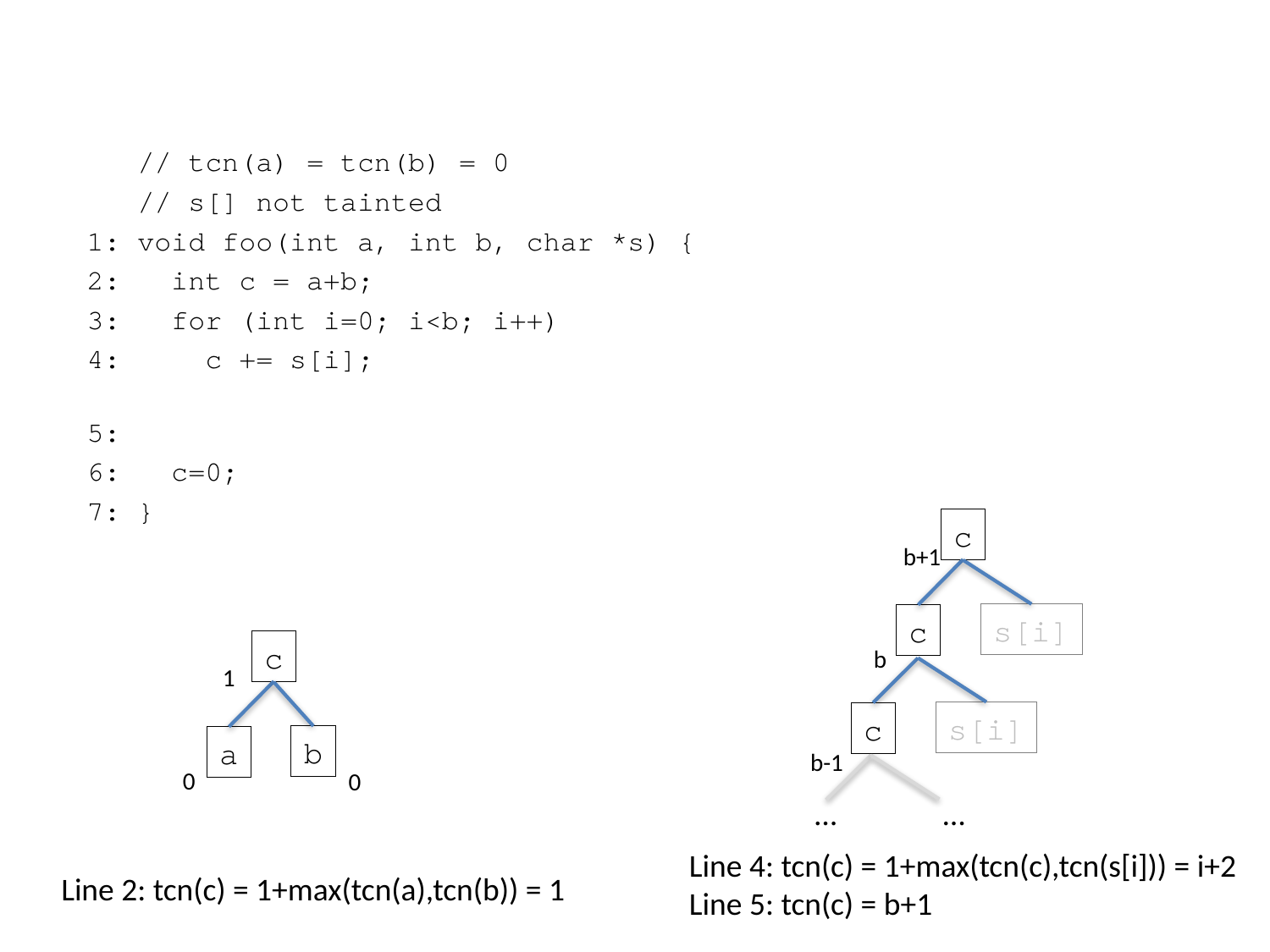

// tcn(a) = tcn(b) = 0
   // s[] not tainted
1: void foo(int a, int b, char *s) {
2:   int c = a+b;
3:   for (int i=0; i<b; i++)
4:     c += s[i];
5:
6:   c=0;
7: }
c
b+1
s[i]
c
c
b
1
s[i]
c
b
a
b-1
0
0
…
…
Line 4: tcn(c) = 1+max(tcn(c),tcn(s[i])) = i+2
Line 5: tcn(c) = b+1

Line 2: tcn(c) = 1+max(tcn(a),tcn(b)) = 1